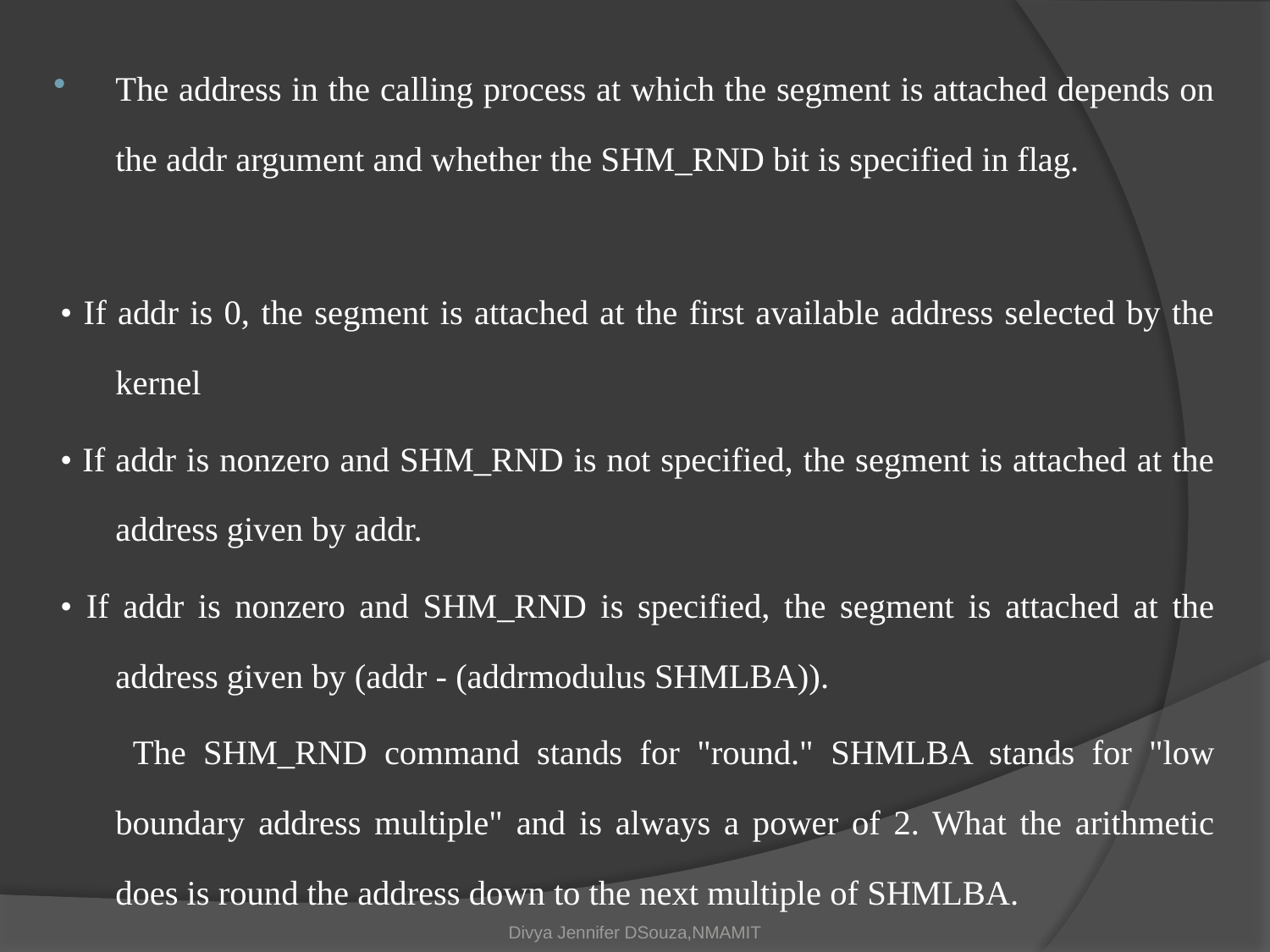

The address in the calling process at which the segment is attached depends on the addr argument and whether the SHM_RND bit is specified in flag.

• If addr is 0, the segment is attached at the first available address selected by the kernel
• If addr is nonzero and SHM_RND is not specified, the segment is attached at the address given by addr.
• If addr is nonzero and SHM_RND is specified, the segment is attached at the address given by (addr - (addrmodulus SHMLBA)).
		 The SHM_RND command stands for "round." SHMLBA stands for "low boundary address multiple" and is always a power of 2. What the arithmetic does is round the address down to the next multiple of SHMLBA.
Divya Jennifer DSouza,NMAMIT